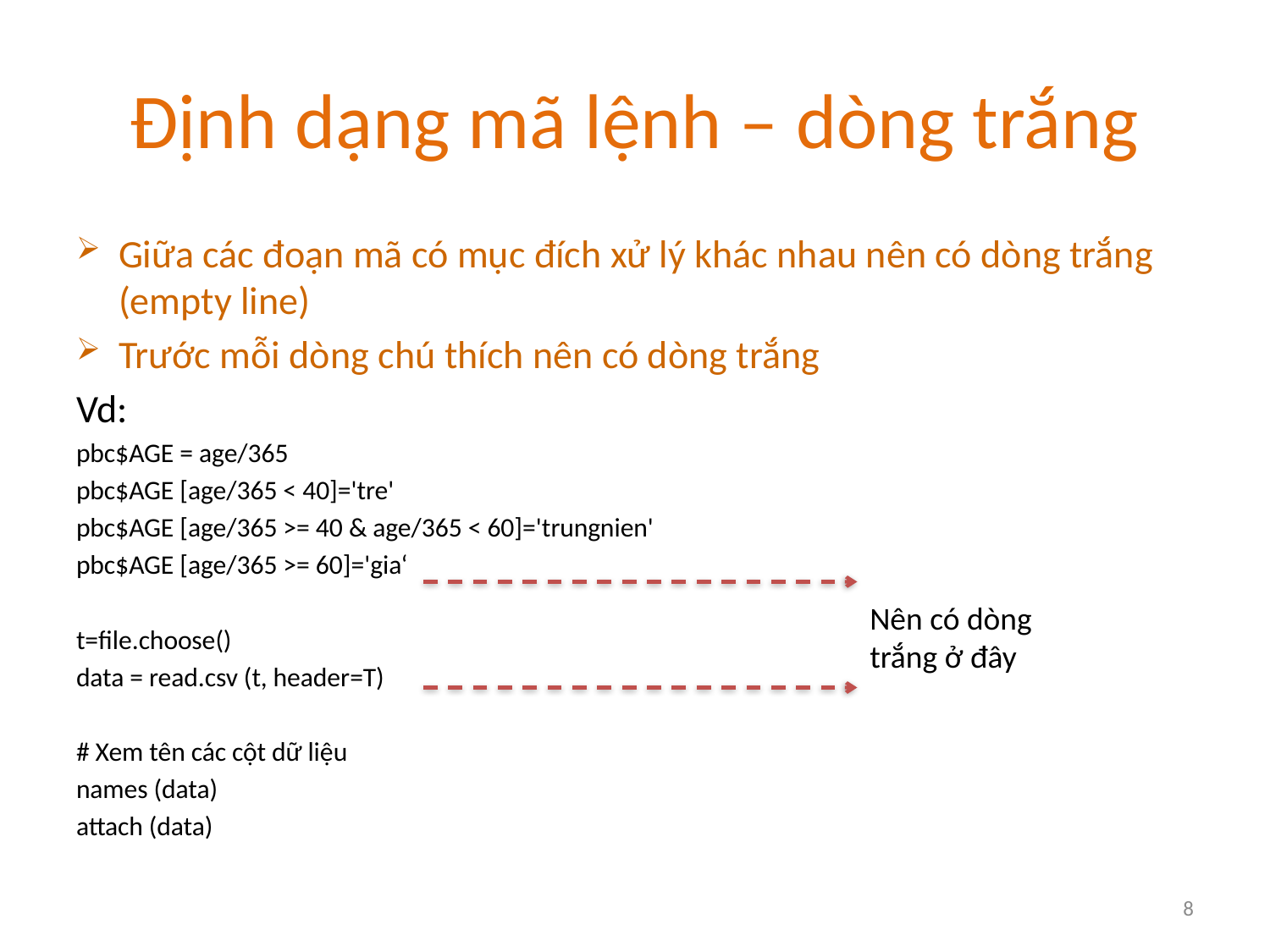

# Định dạng mã lệnh – dòng trắng
Giữa các đoạn mã có mục đích xử lý khác nhau nên có dòng trắng (empty line)
Trước mỗi dòng chú thích nên có dòng trắng
Vd:
pbc$AGE = age/365
pbc$AGE [age/365 < 40]='tre'
pbc$AGE [age/365 >= 40 & age/365 < 60]='trungnien'
pbc$AGE [age/365 >= 60]='gia‘

t=file.choose()
data = read.csv (t, header=T)

# Xem tên các cột dữ liệu
names (data)
attach (data)
Nên có dòng trắng ở đây
8